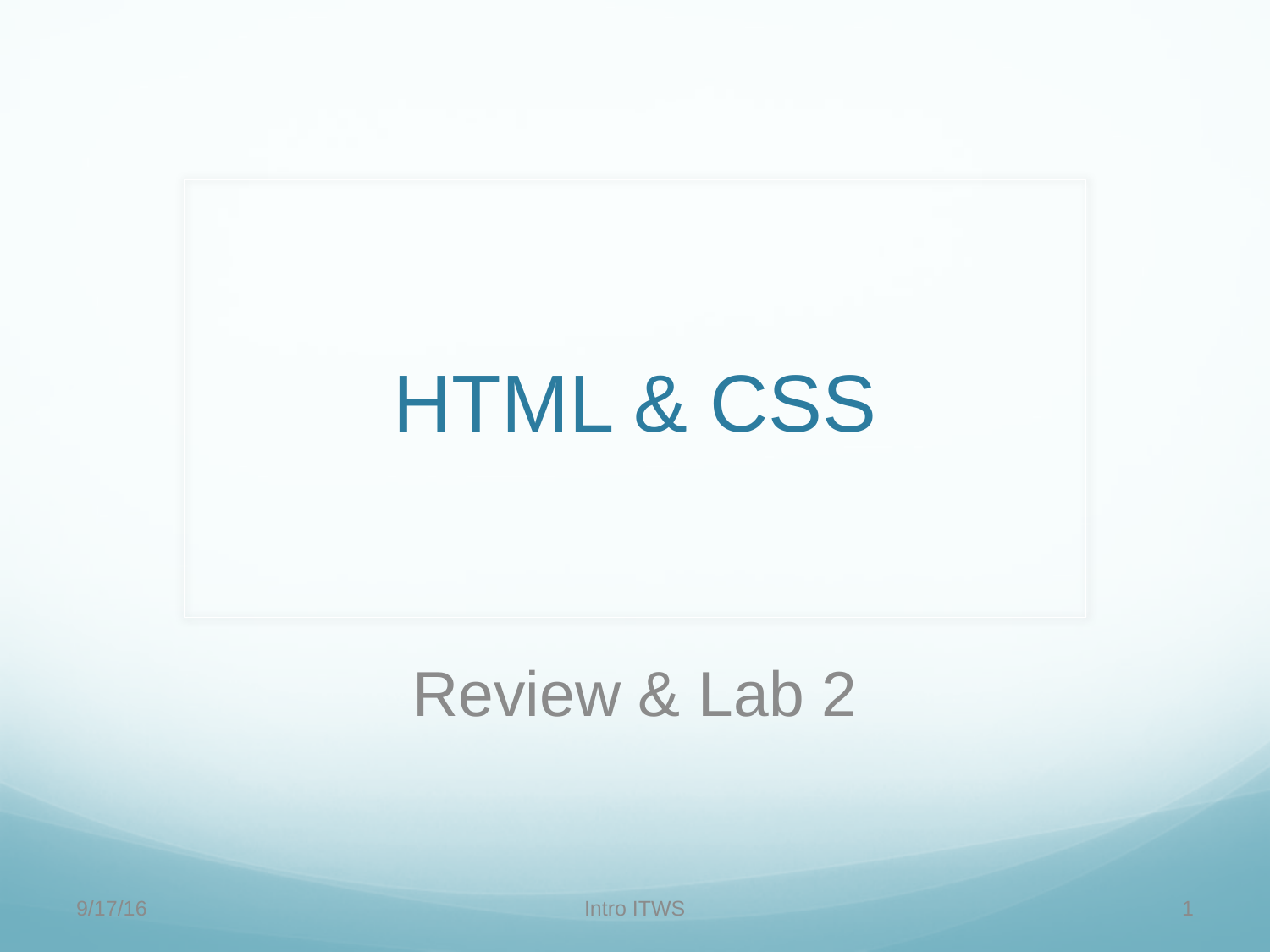

# HTML & CSS
Review & Lab 2
9/17/16
Intro ITWS
1